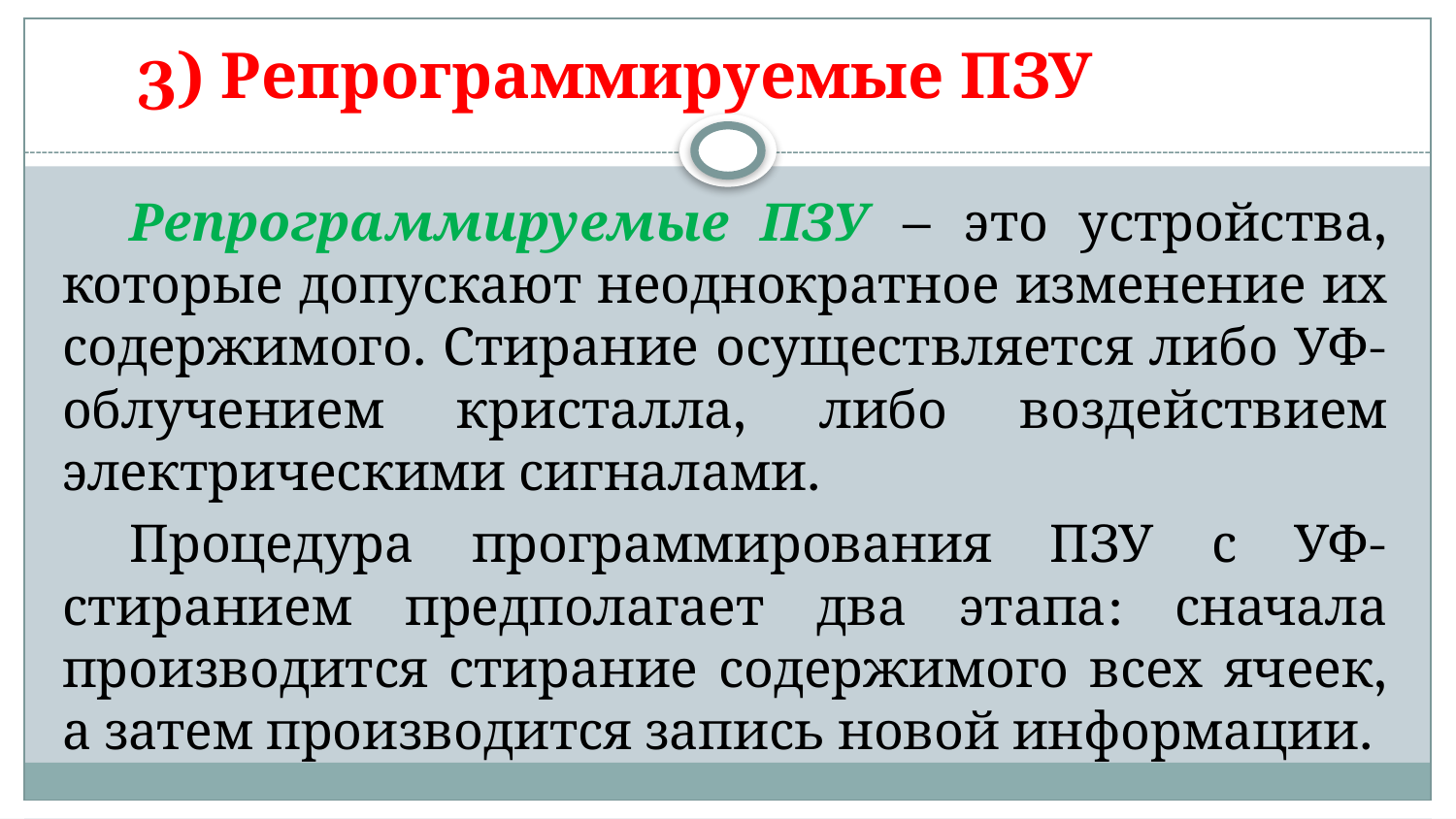

# 3) Репрограммируемые ПЗУ
Репрограммируемые ПЗУ – это устройства, которые допускают неоднократное изменение их содержимого. Стирание осуществляется либо УФ-облучением кристалла, либо воздействием электрическими сигналами.
Процедура программирования ПЗУ с УФ-стиранием предполагает два этапа: сначала производится стирание содержимого всех ячеек, а затем производится запись новой информации.